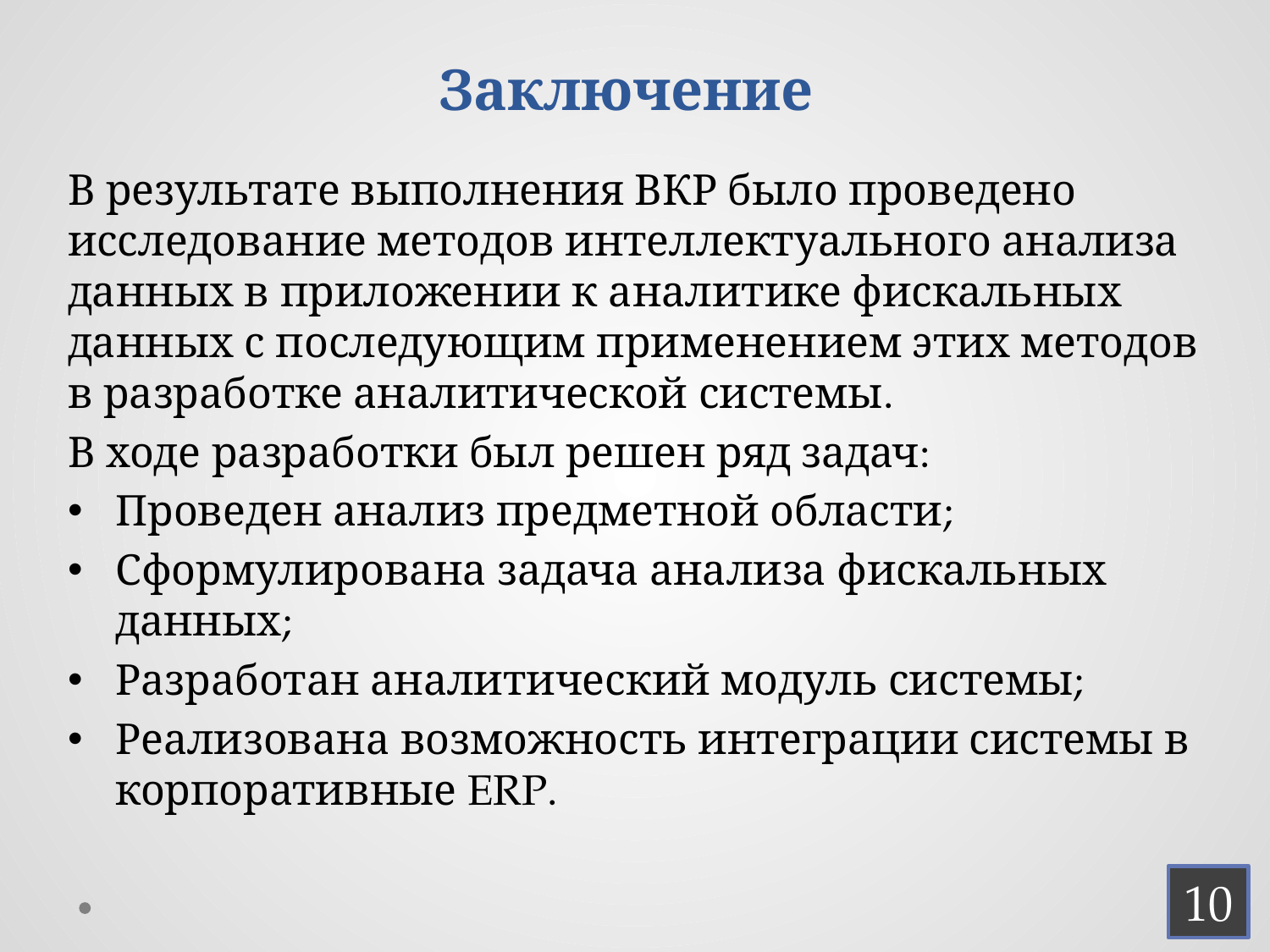

# Заключение
В результате выполнения ВКР было проведено исследование методов интеллектуального анализа данных в приложении к аналитике фискальных данных с последующим применением этих методов в разработке аналитической системы.
В ходе разработки был решен ряд задач:
Проведен анализ предметной области;
Сформулирована задача анализа фискальных данных;
Разработан аналитический модуль системы;
Реализована возможность интеграции системы в корпоративные ERP.

10